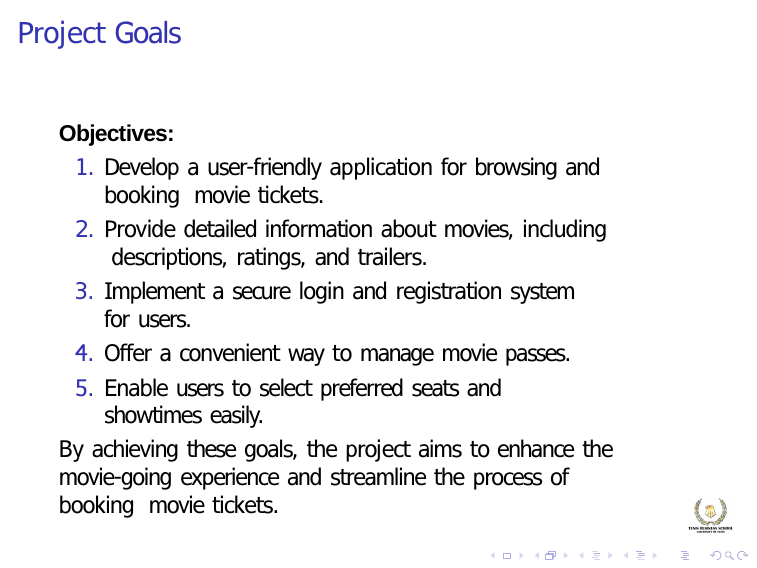

# Project Goals
Objectives:
Develop a user-friendly application for browsing and booking  movie tickets.
Provide detailed information about movies, including  descriptions, ratings, and trailers.
Implement a secure login and registration system for users.
Offer a convenient way to manage movie passes.
Enable users to select preferred seats and showtimes easily.
By achieving these goals, the project aims to enhance the  movie-going experience and streamline the process of booking  movie tickets.